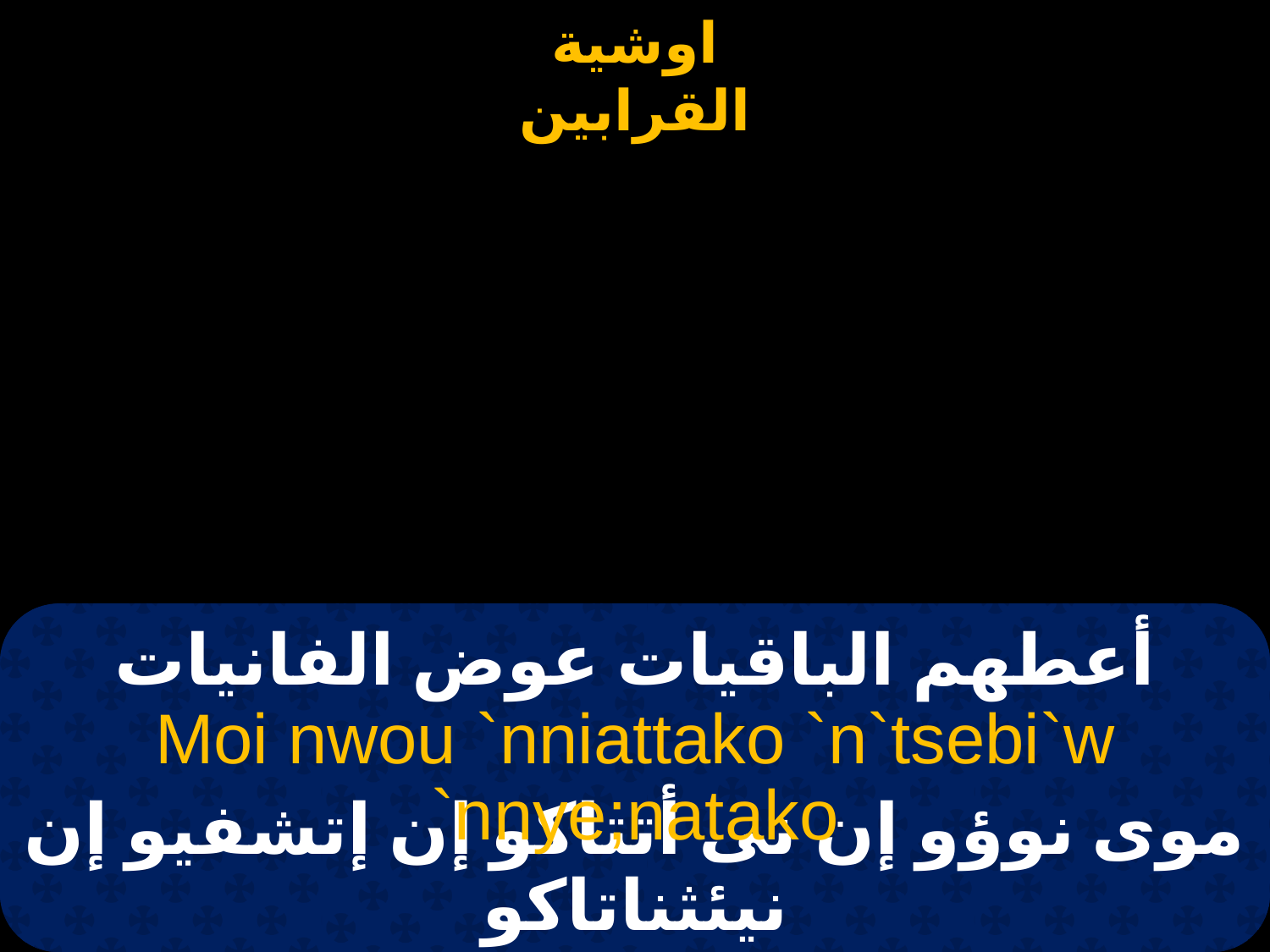

# أعطهم الباقيات عوض الفانيات
Moi nwou `nniattako `n`tsebi`w `nnye;natako
موى نوؤو إن نى أتتاكو إن إتشفيو إن نيئثناتاكو